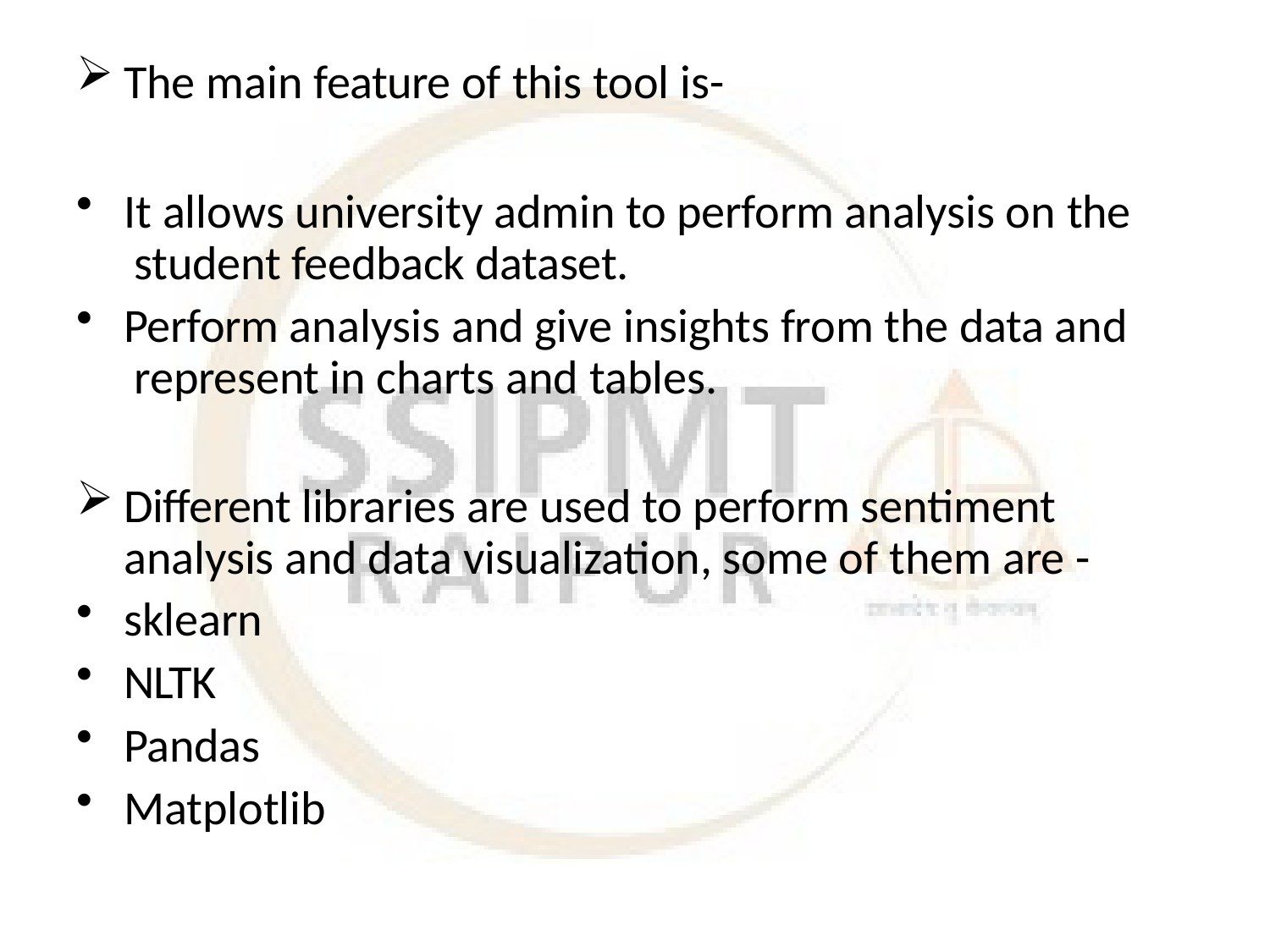

The main feature of this tool is-

It allows university admin to perform analysis on the  student feedback dataset.
Perform analysis and give insights from the data and  represent in charts and tables.

Different libraries are used to perform sentiment  analysis and data visualization, some of them are -
sklearn
NLTK
Pandas
Matplotlib